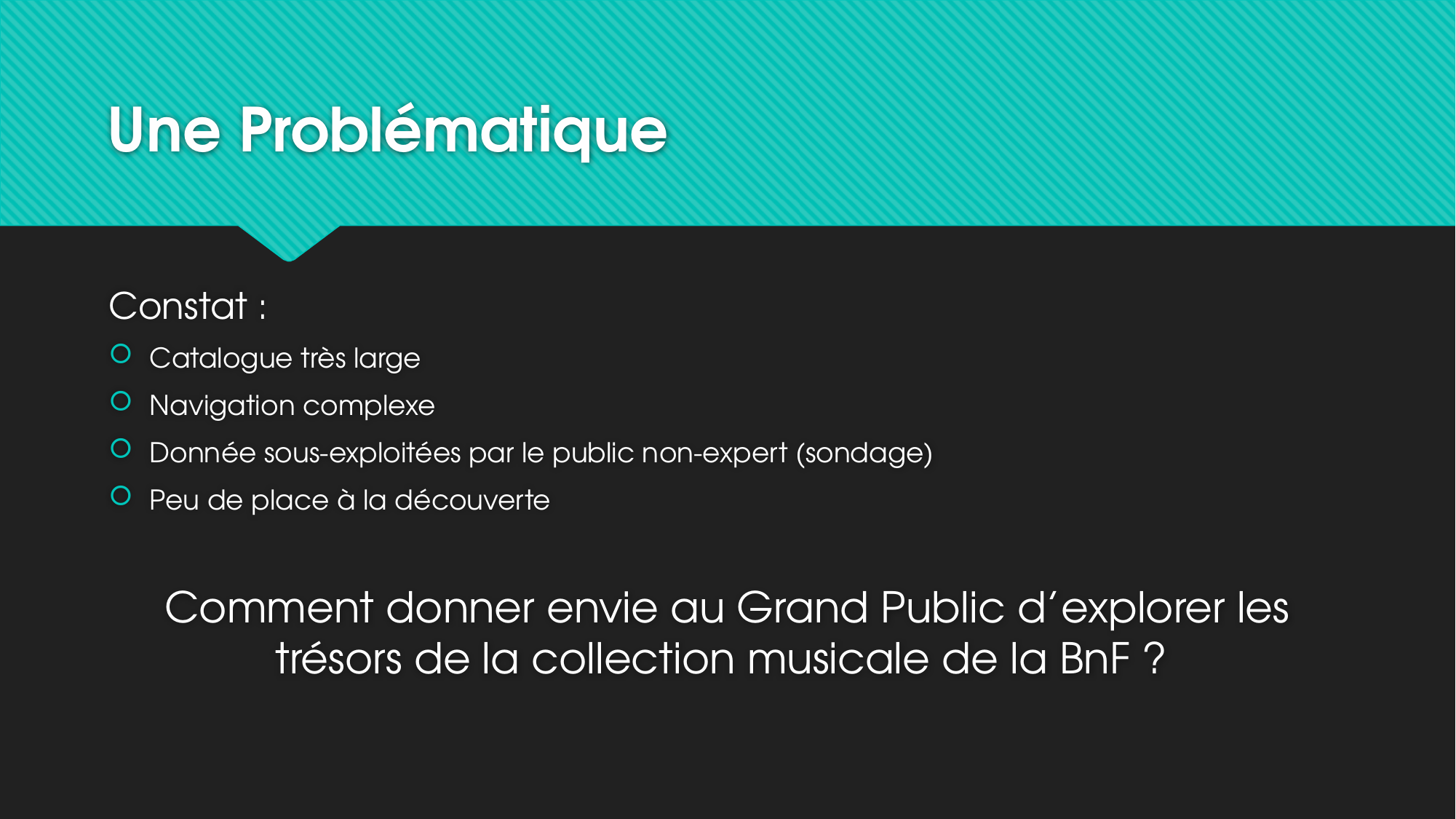

# Une Problématique
Constat :
Catalogue très large
Navigation complexe
Donnée sous-exploitées par le public non-expert (sondage)
Peu de place à la découverte

Comment donner envie au Grand Public d’explorer les trésors de la collection musicale de la BnF ?